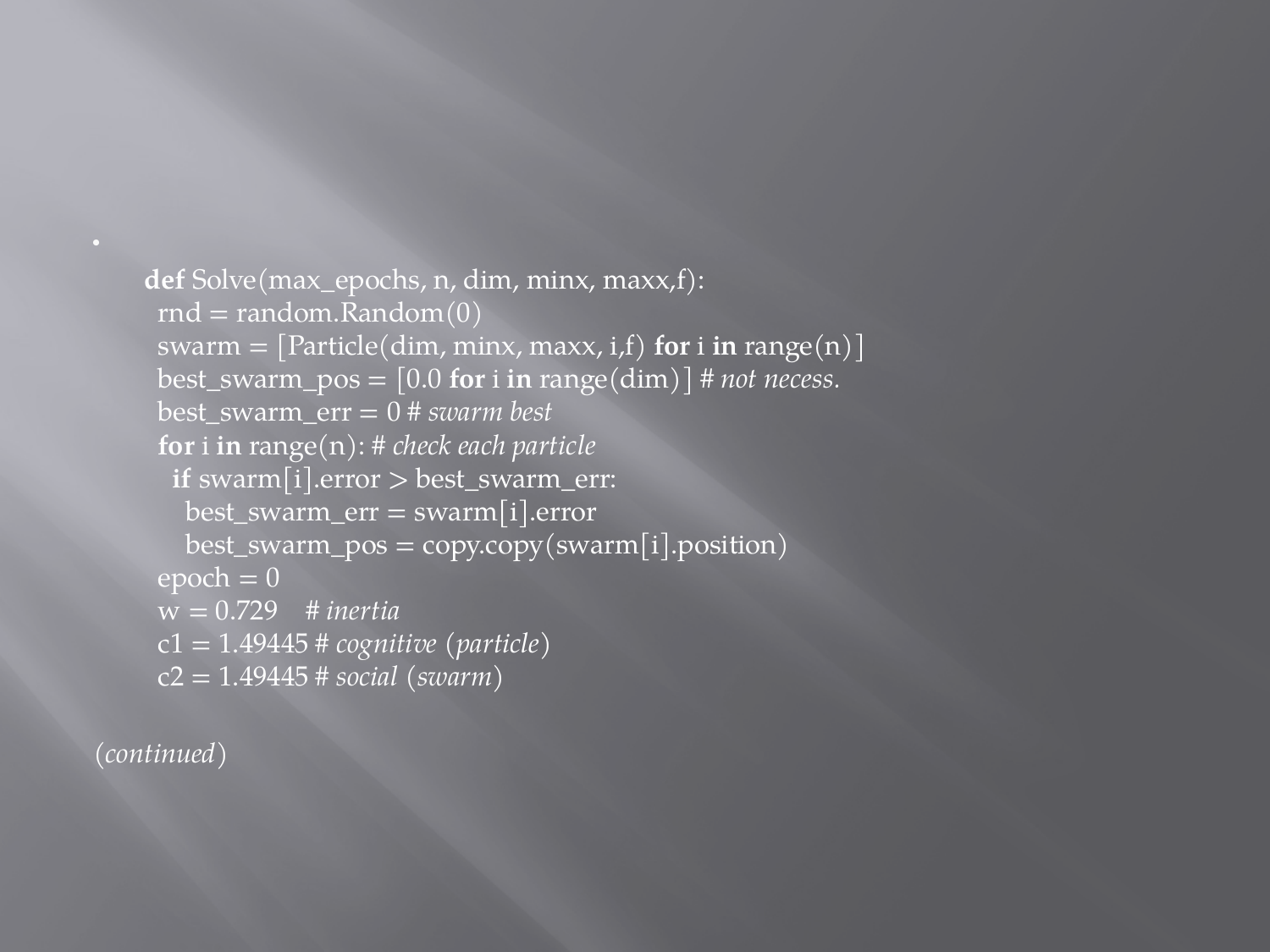

#
def Solve(max_epochs, n, dim, minx, maxx,f):
  rnd = random.Random(0)
  swarm = [Particle(dim, minx, maxx, i,f) for i in range(n)]
  best_swarm_pos = [0.0 for i in range(dim)] # not necess.
  best_swarm_err = 0 # swarm best
  for i in range(n): # check each particle
    if swarm[i].error > best_swarm_err:
      best_swarm_err = swarm[i].error
      best_swarm_pos = copy.copy(swarm[i].position)
  epoch = 0
  w = 0.729    # inertia
  c1 = 1.49445 # cognitive (particle)
  c2 = 1.49445 # social (swarm)

	(continued)